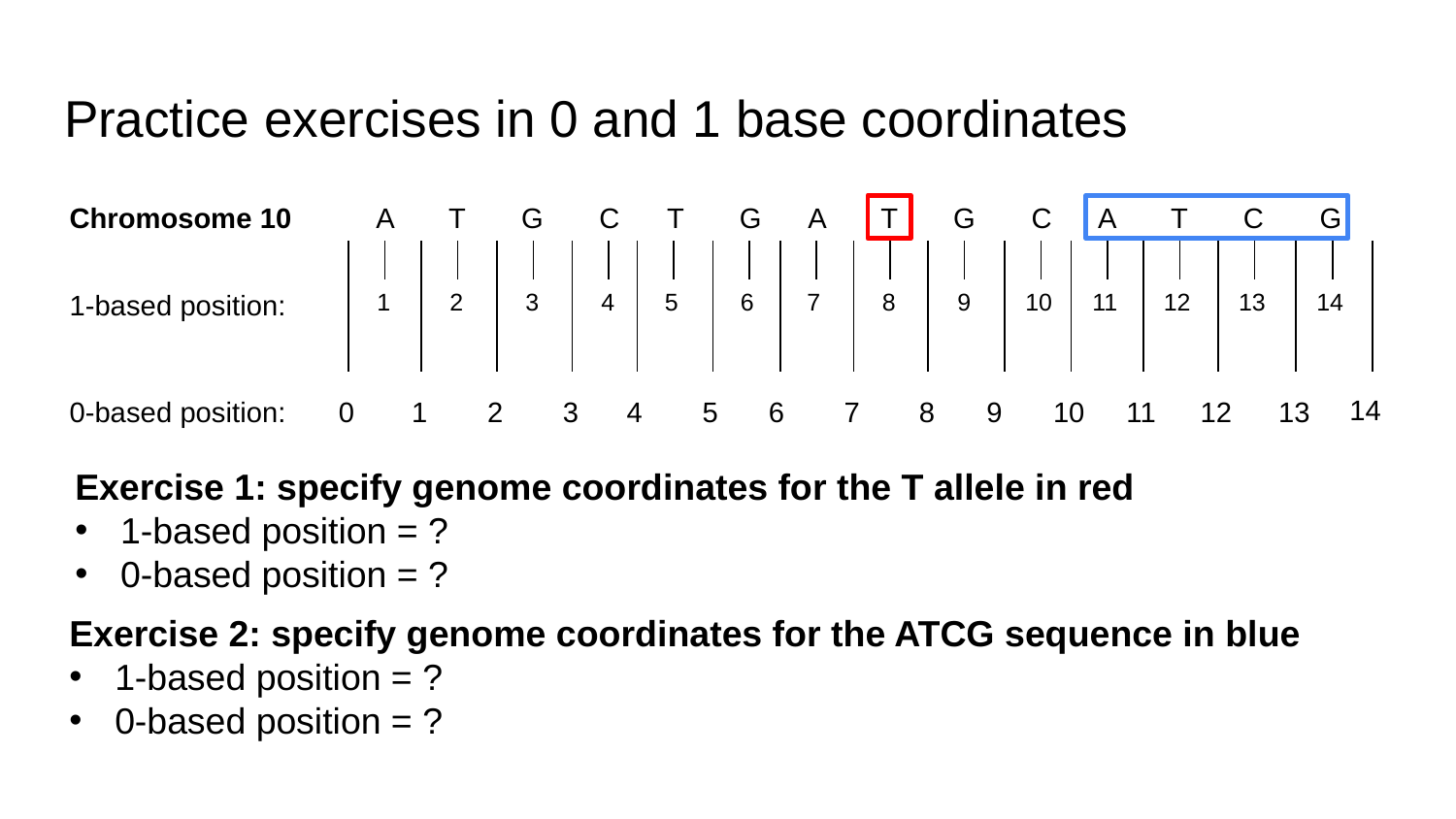

# Practice exercises in 0 and 1 base coordinates
Chromosome 10
A       T       G       C      T       G      A       T       G       C      A       T       C       G

1-based position:
1
2
3
4
5
6
7
8
9
10
11
12
13
14
0-based position:
14
0
1
2
3
4
5
6
7
8
9
10
11
12
13
Exercise 1: specify genome coordinates for the T allele in red
1-based position = ?
0-based position = ?
Exercise 2: specify genome coordinates for the ATCG sequence in blue
1-based position = ?
0-based position = ?